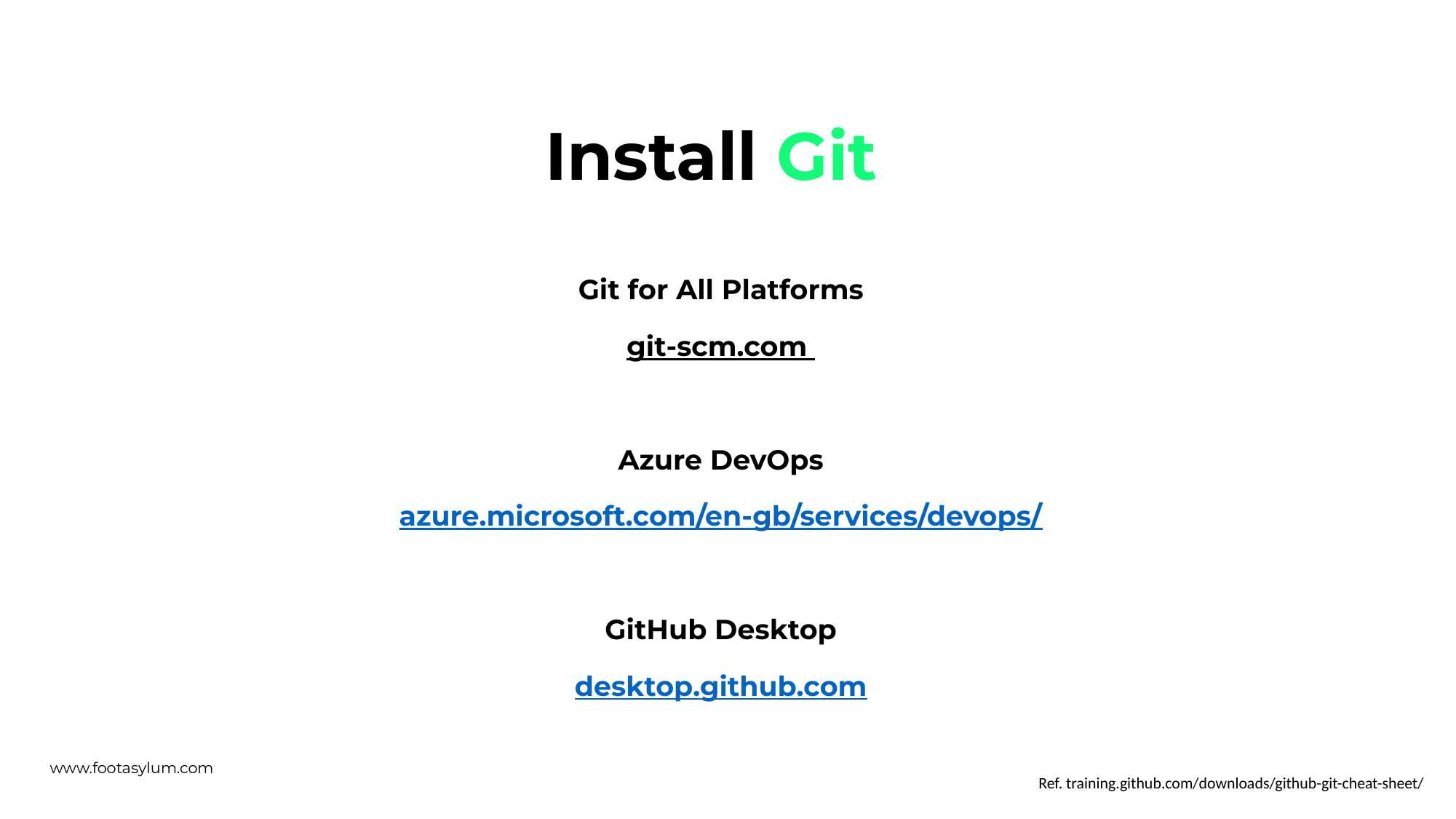

# Install Git
Git for All Platforms
git-scm.com
Azure DevOps
azure.microsoft.com/en-gb/services/devops/
GitHub Desktop
desktop.github.com
www.footasylum.com
Ref. training.github.com/downloads/github-git-cheat-sheet/